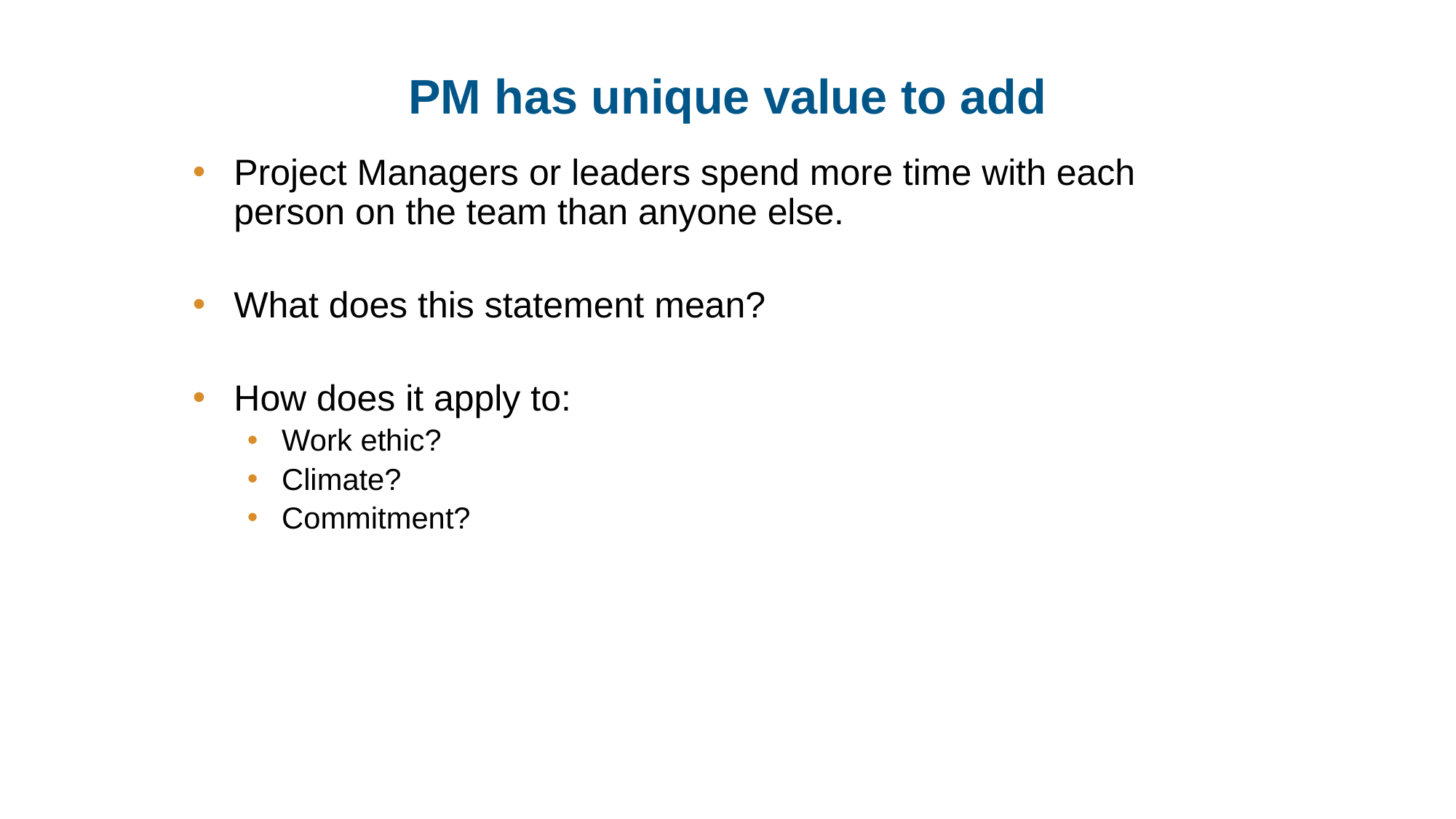

# PM has unique value to add
Project Managers or leaders spend more time with each person on the team than anyone else.

What does this statement mean?

How does it apply to:
Work ethic?
Climate?
Commitment?